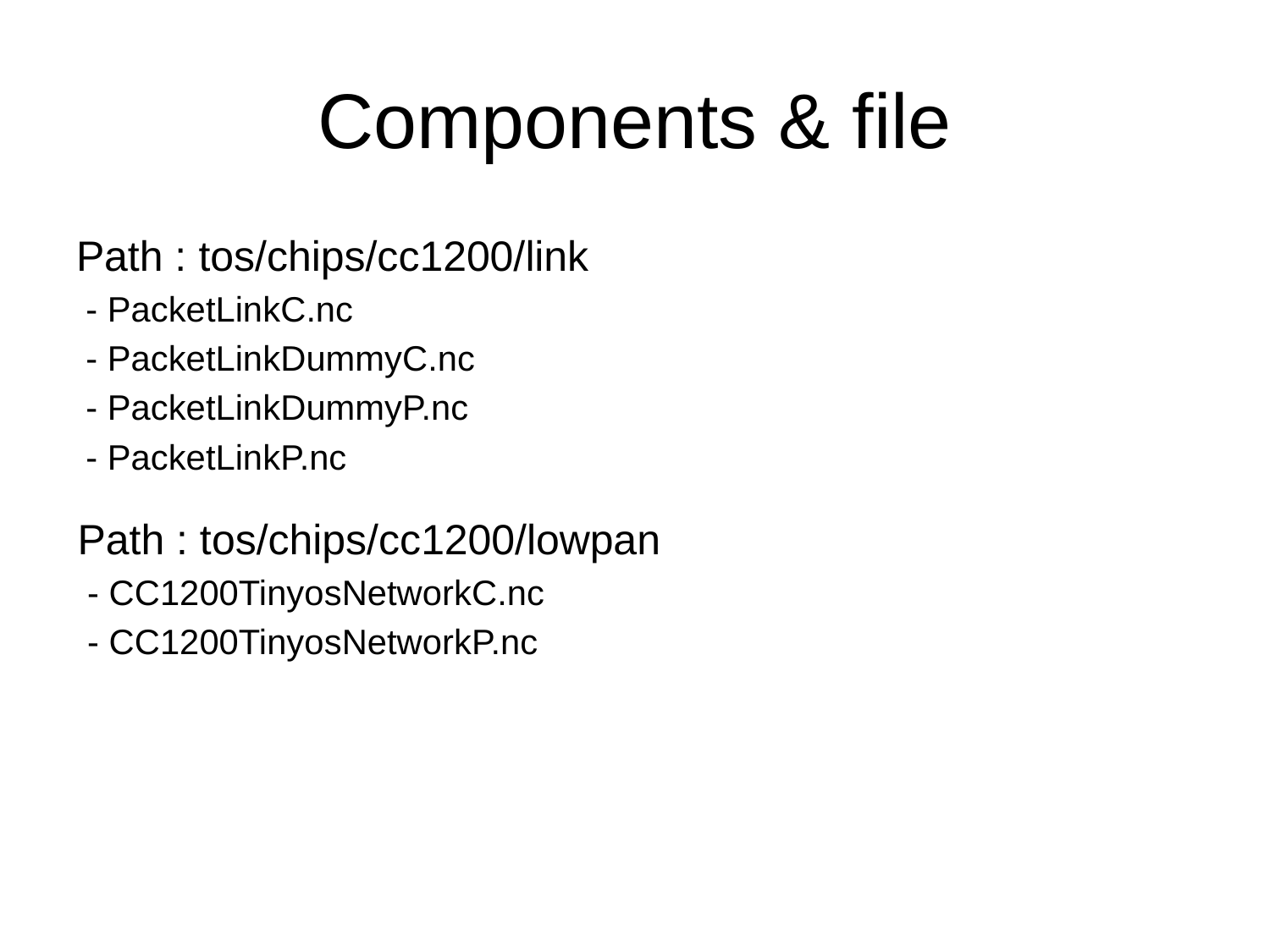

# Components & file
Path : tos/chips/cc1200/link
 - PacketLinkC.nc
 - PacketLinkDummyC.nc
 - PacketLinkDummyP.nc
 - PacketLinkP.nc
Path : tos/chips/cc1200/lowpan
 - CC1200TinyosNetworkC.nc
 - CC1200TinyosNetworkP.nc